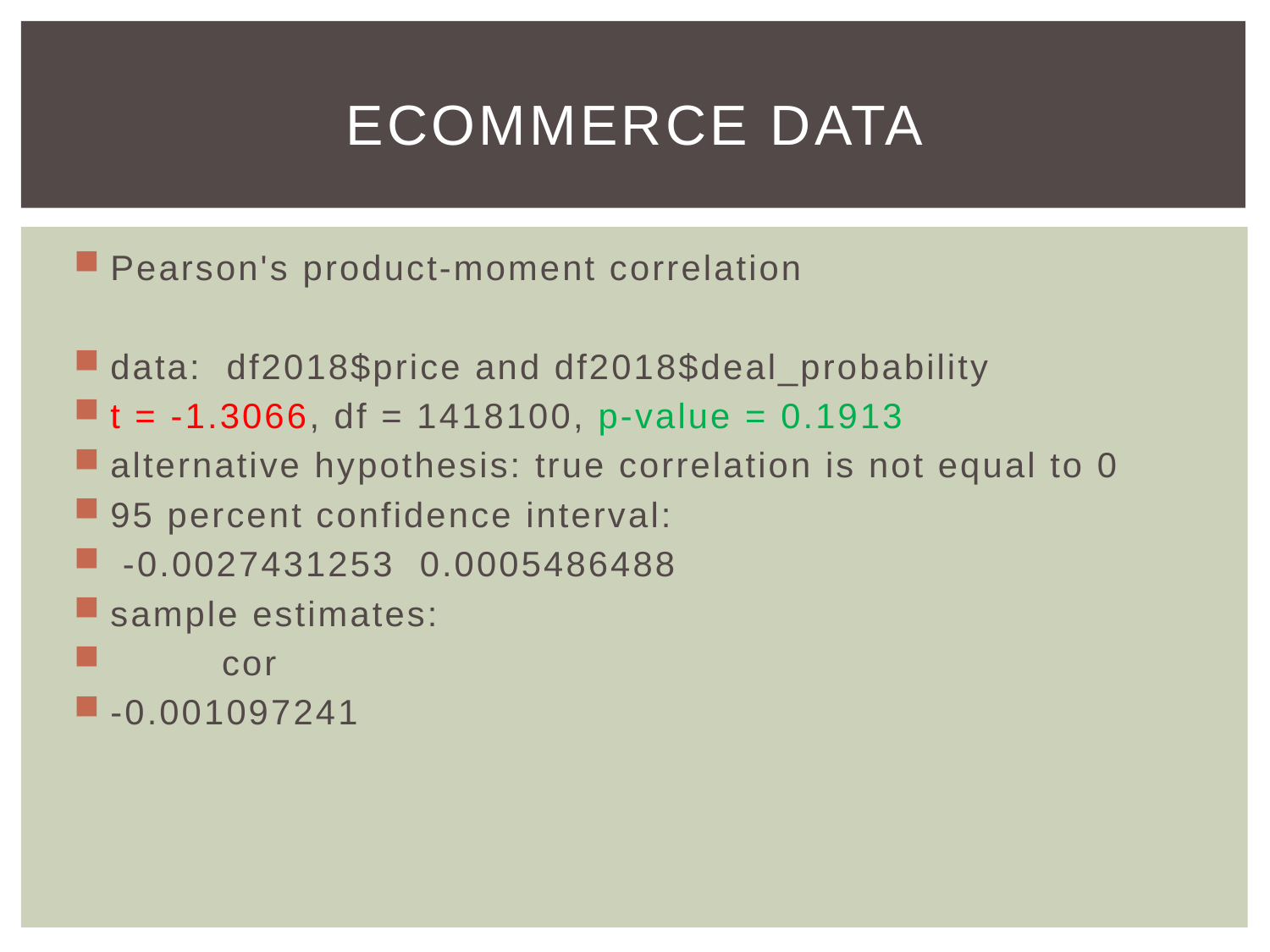

# Ecommerce data
Pearson's product-moment correlation

data:  df2018$price and df2018$deal_probability
t = -1.3066, df = 1418100, p-value = 0.1913
alternative hypothesis: true correlation is not equal to 0
95 percent confidence interval:
 -0.0027431253  0.0005486488
sample estimates:
         cor
-0.001097241